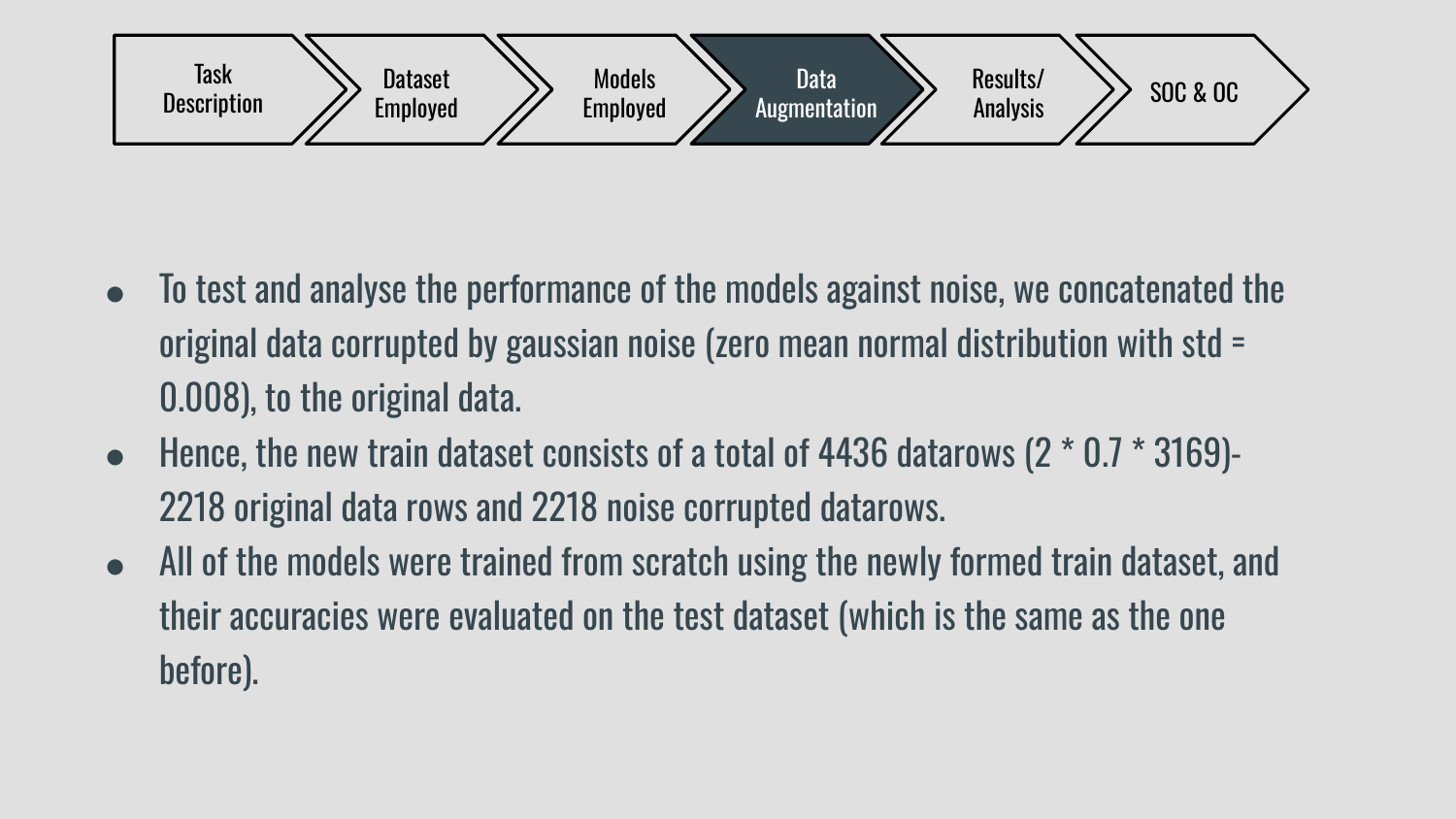

Task Description
Models Employed
Data Augmentation
Dataset Employed
Results/
Analysis
SOC & OC
# To test and analyse the performance of the models against noise, we concatenated the original data corrupted by gaussian noise (zero mean normal distribution with std = 0.008), to the original data.
Hence, the new train dataset consists of a total of 4436 datarows (2 * 0.7 * 3169)- 2218 original data rows and 2218 noise corrupted datarows.
All of the models were trained from scratch using the newly formed train dataset, and their accuracies were evaluated on the test dataset (which is the same as the one before).